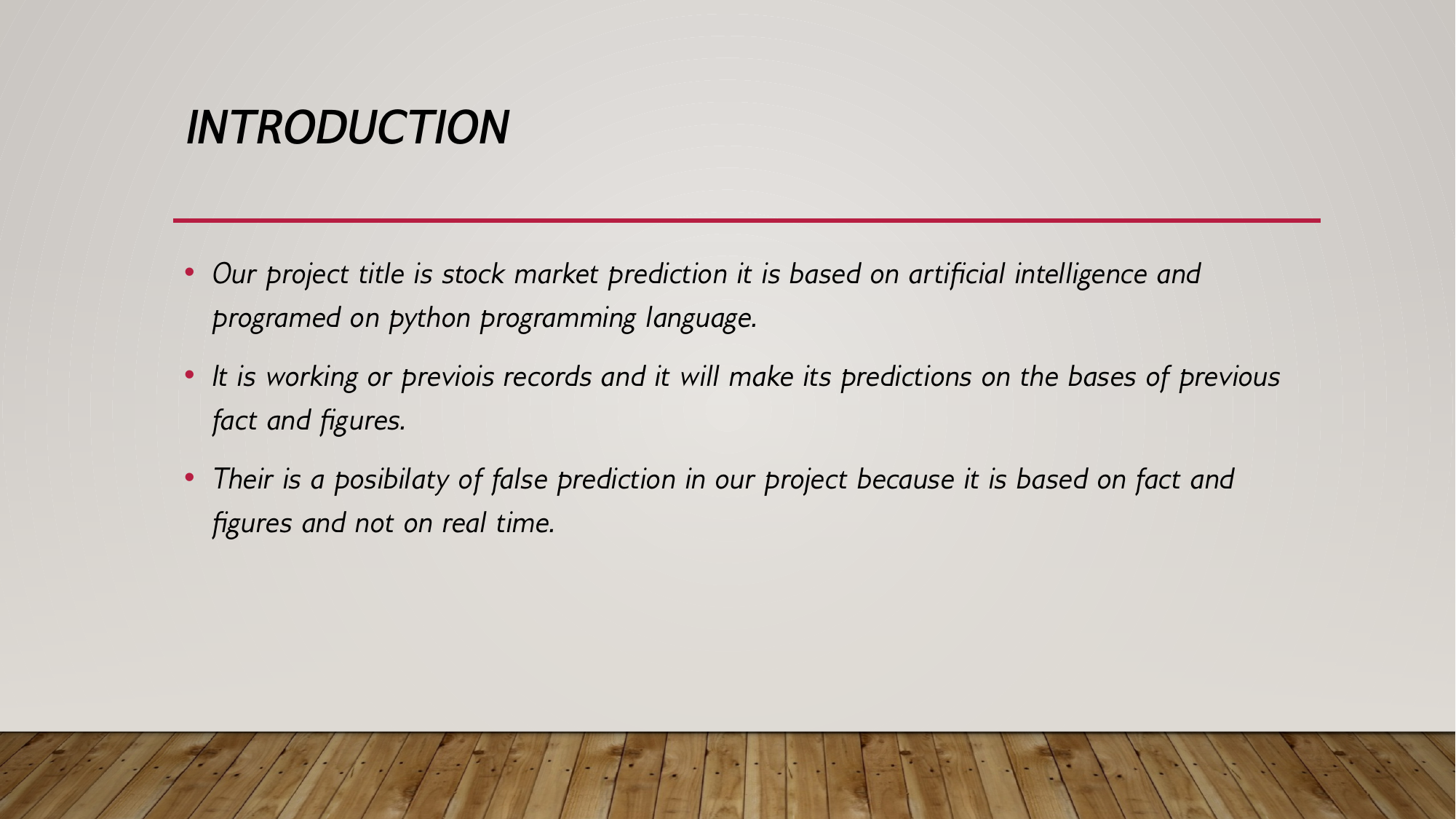

# Introduction
Our project title is stock market prediction it is based on artificial intelligence and programed on python programming language.
It is working or previois records and it will make its predictions on the bases of previous fact and figures.
Their is a posibilaty of false prediction in our project because it is based on fact and figures and not on real time.